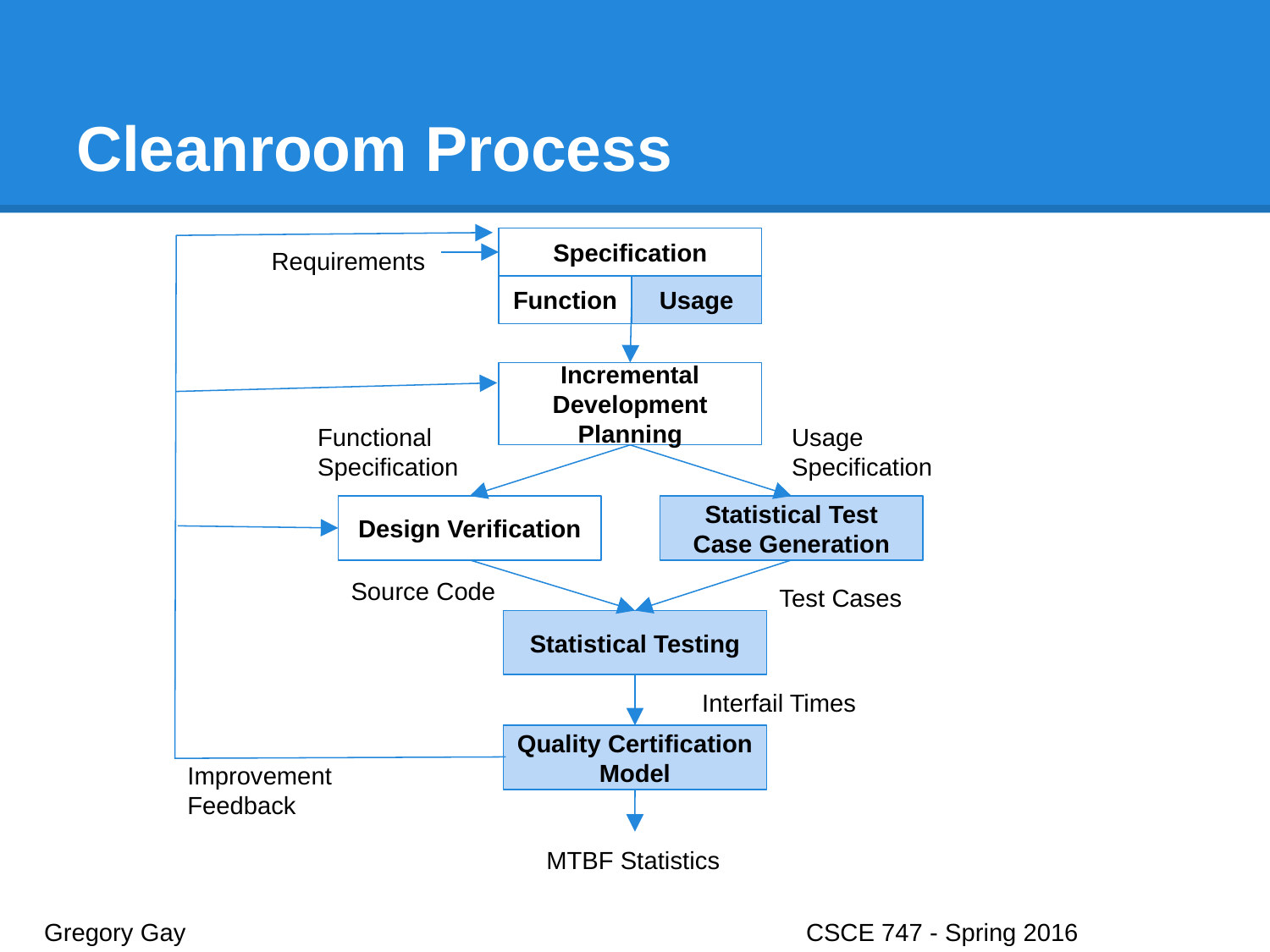

# Cleanroom Process
Specification

Requirements
Function
Usage
Incremental Development Planning
Functional Specification
Usage Specification
Design Verification
Statistical Test Case Generation
Source Code
Test Cases
Statistical Testing
Interfail Times
Quality Certification Model
Improvement Feedback
MTBF Statistics
Gregory Gay					CSCE 747 - Spring 2016							29